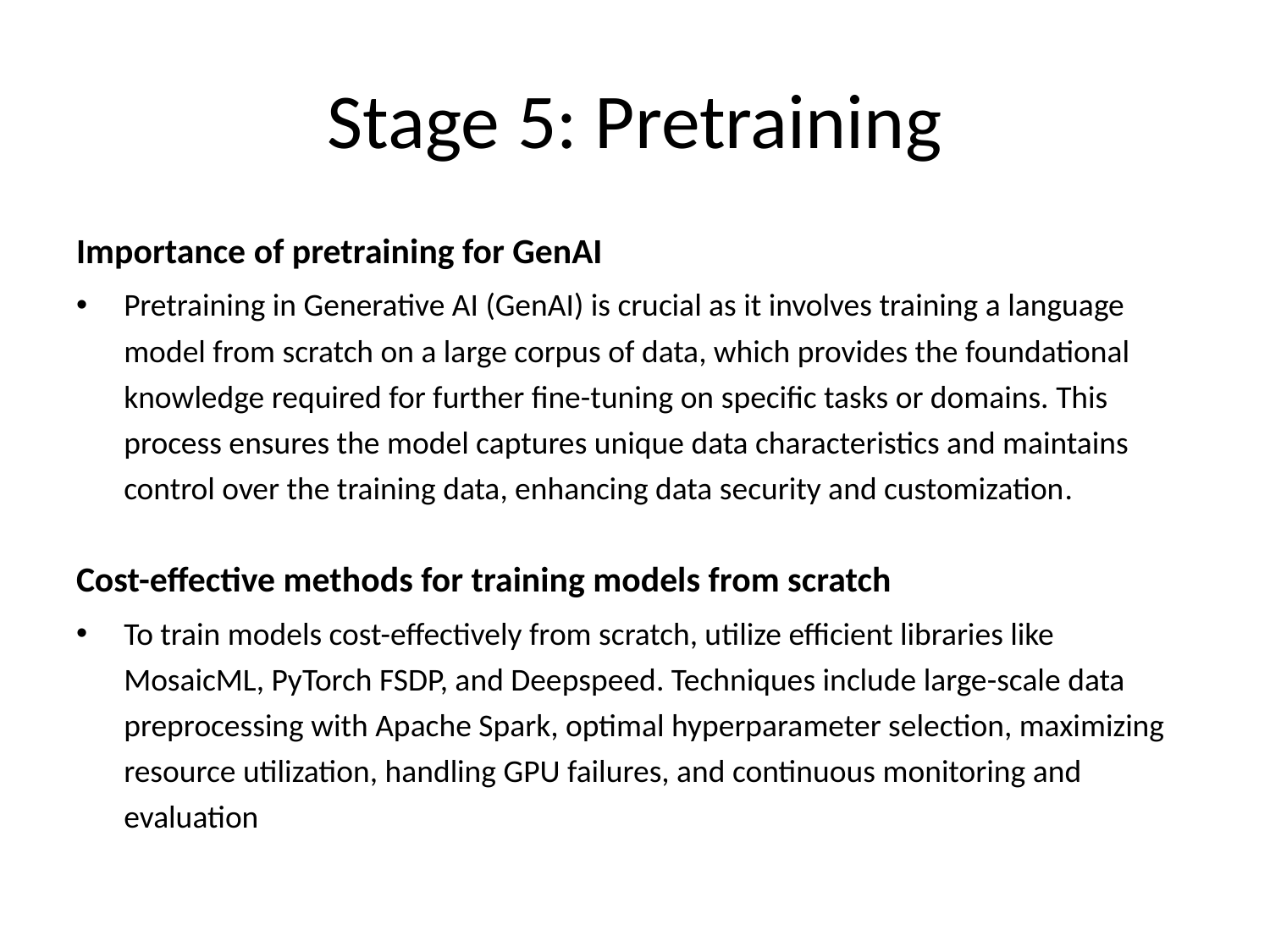

# Stage 5: Pretraining
Importance of pretraining for GenAI
Pretraining in Generative AI (GenAI) is crucial as it involves training a language model from scratch on a large corpus of data, which provides the foundational knowledge required for further fine-tuning on specific tasks or domains. This process ensures the model captures unique data characteristics and maintains control over the training data, enhancing data security and customization.

Cost-effective methods for training models from scratch
To train models cost-effectively from scratch, utilize efficient libraries like MosaicML, PyTorch FSDP, and Deepspeed. Techniques include large-scale data preprocessing with Apache Spark, optimal hyperparameter selection, maximizing resource utilization, handling GPU failures, and continuous monitoring and evaluation